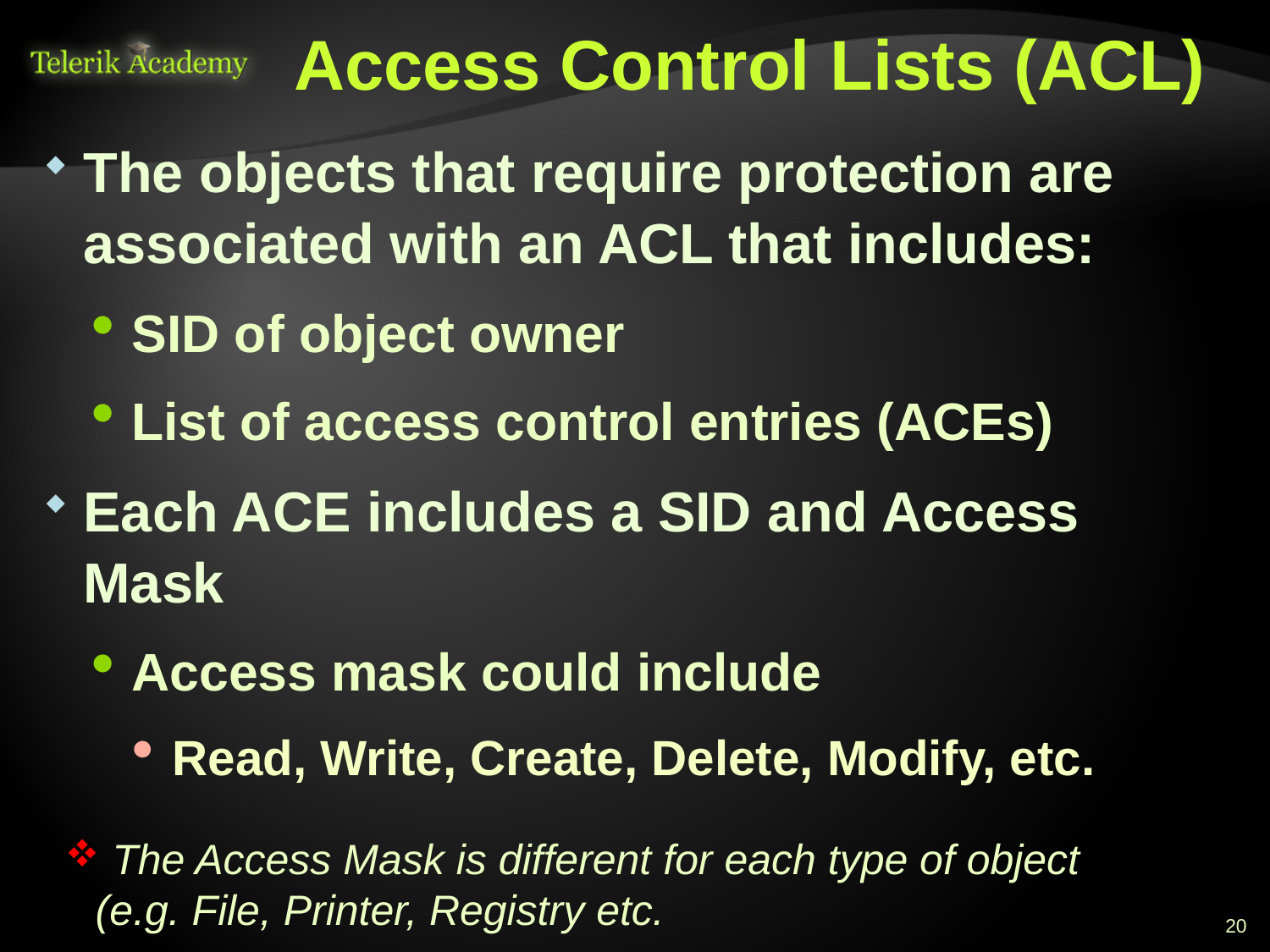

# Access Control Lists (ACL)
The objects that require protection are  associated with an ACL that includes:
SID of object owner
List of access control entries (ACEs)
Each ACE includes a SID and Access Mask
Access mask could include
Read, Write, Create, Delete, Modify, etc.
 The Access Mask is different for each type of object (e.g. File, Printer, Registry etc.
20